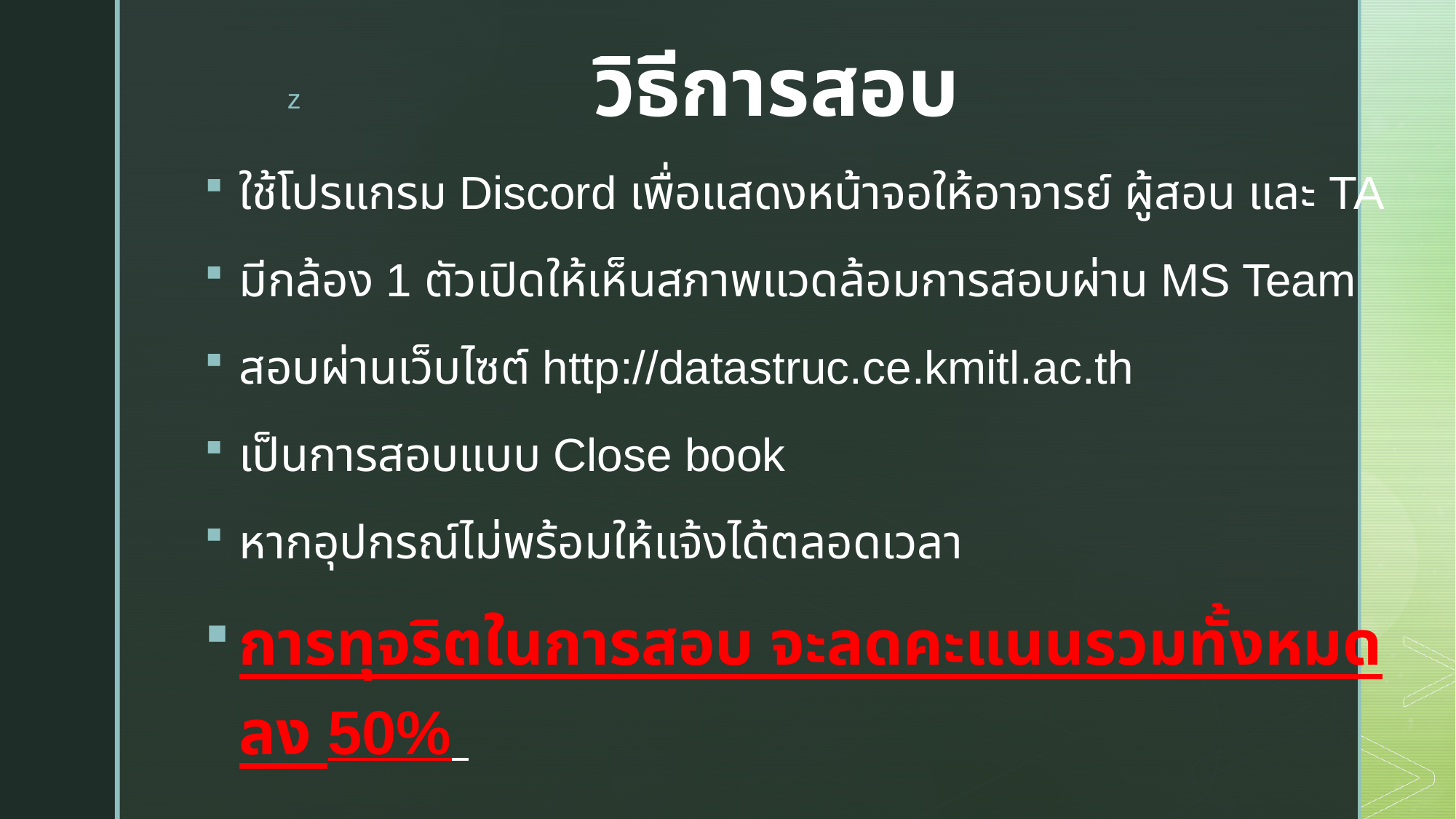

# วิธีการสอบ
ใช้โปรแกรม Discord เพื่อแสดงหน้าจอให้อาจารย์ ผู้สอน และ TA
มีกล้อง 1 ตัวเปิดให้เห็นสภาพแวดล้อมการสอบผ่าน MS Team
สอบผ่านเว็บไซต์ http://datastruc.ce.kmitl.ac.th
เป็นการสอบแบบ Close book
หากอุปกรณ์ไม่พร้อมให้แจ้งได้ตลอดเวลา
การทุจริตในการสอบ จะลดคะแนนรวมทั้งหมดลง 50%